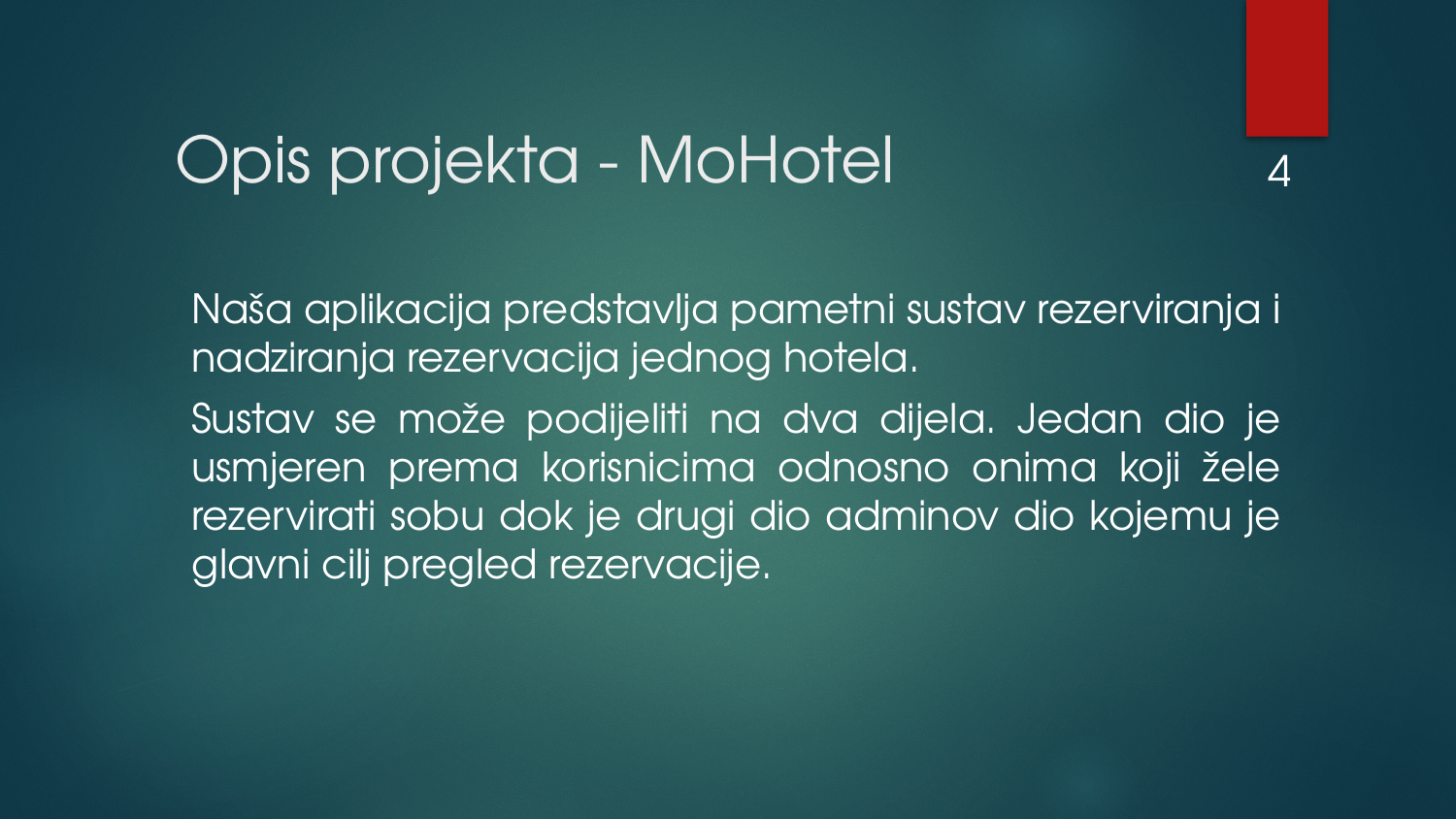

# Opis projekta - MoHotel
4
Naša aplikacija predstavlja pametni sustav rezerviranja i nadziranja rezervacija jednog hotela.
Sustav se može podijeliti na dva dijela. Jedan dio je usmjeren prema korisnicima odnosno onima koji žele rezervirati sobu dok je drugi dio adminov dio kojemu je glavni cilj pregled rezervacije.